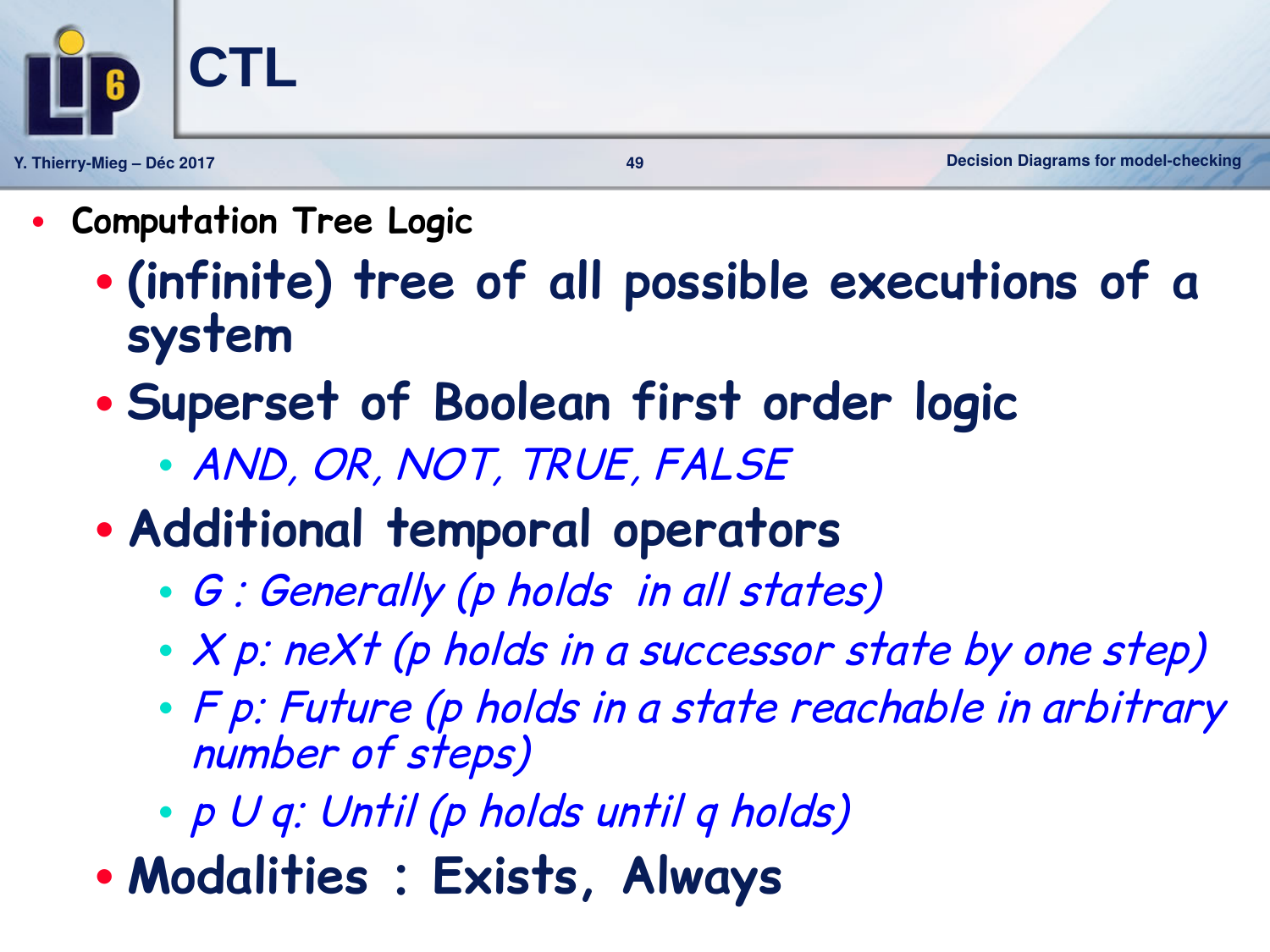

# CTL
Computation Tree Logic
(infinite) tree of all possible executions of a system
Superset of Boolean first order logic
AND, OR, NOT, TRUE, FALSE
Additional temporal operators
G : Generally (p holds  in all states)
X p: neXt (p holds in a successor state by one step)
F p: Future (p holds in a state reachable in arbitrary number of steps)
p U q: Until (p holds until q holds)
Modalities : Exists, Always